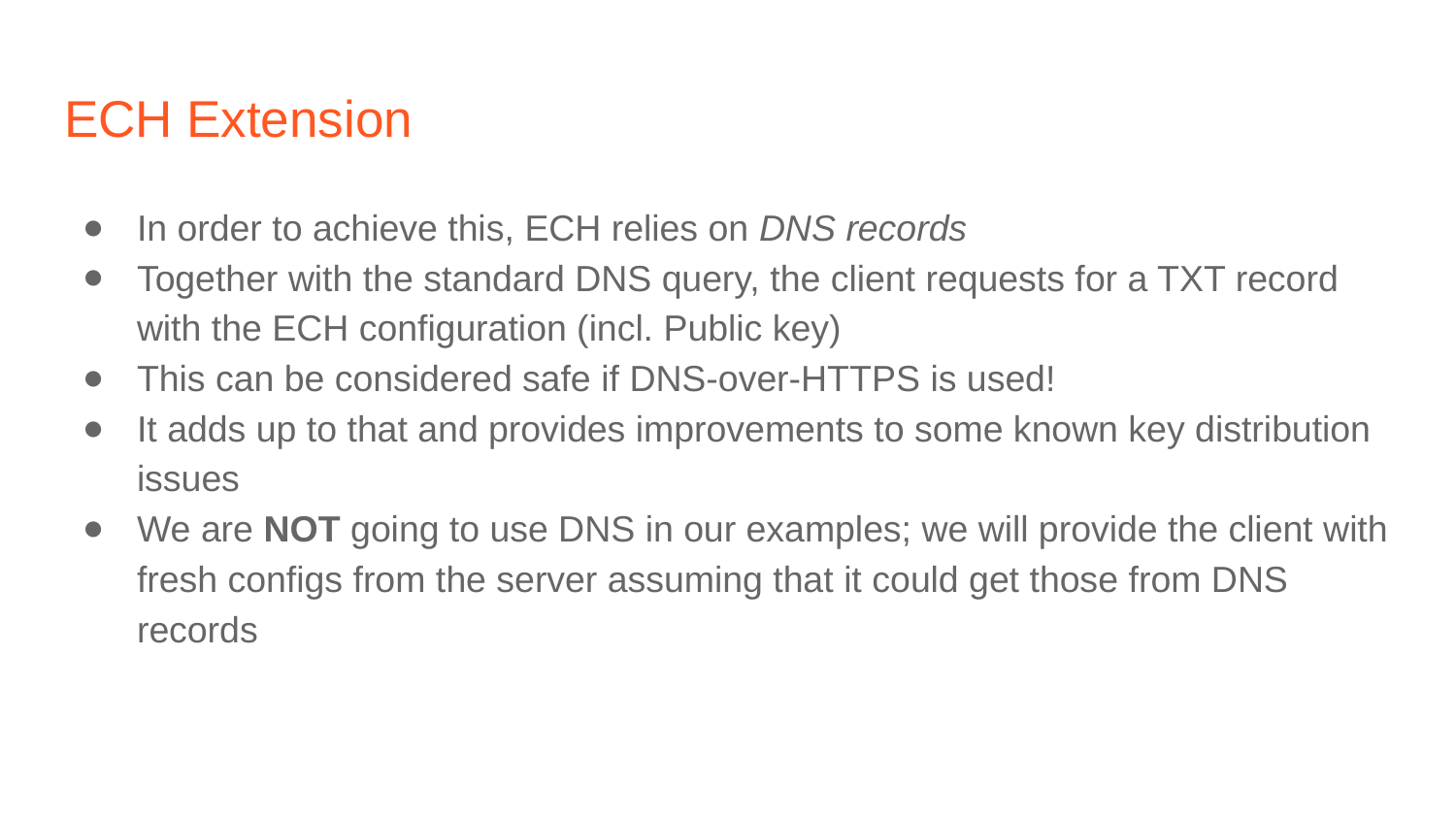

# ECH Extension
In order to achieve this, ECH relies on DNS records
Together with the standard DNS query, the client requests for a TXT record with the ECH configuration (incl. Public key)
This can be considered safe if DNS-over-HTTPS is used!
It adds up to that and provides improvements to some known key distribution issues
We are NOT going to use DNS in our examples; we will provide the client with fresh configs from the server assuming that it could get those from DNS records